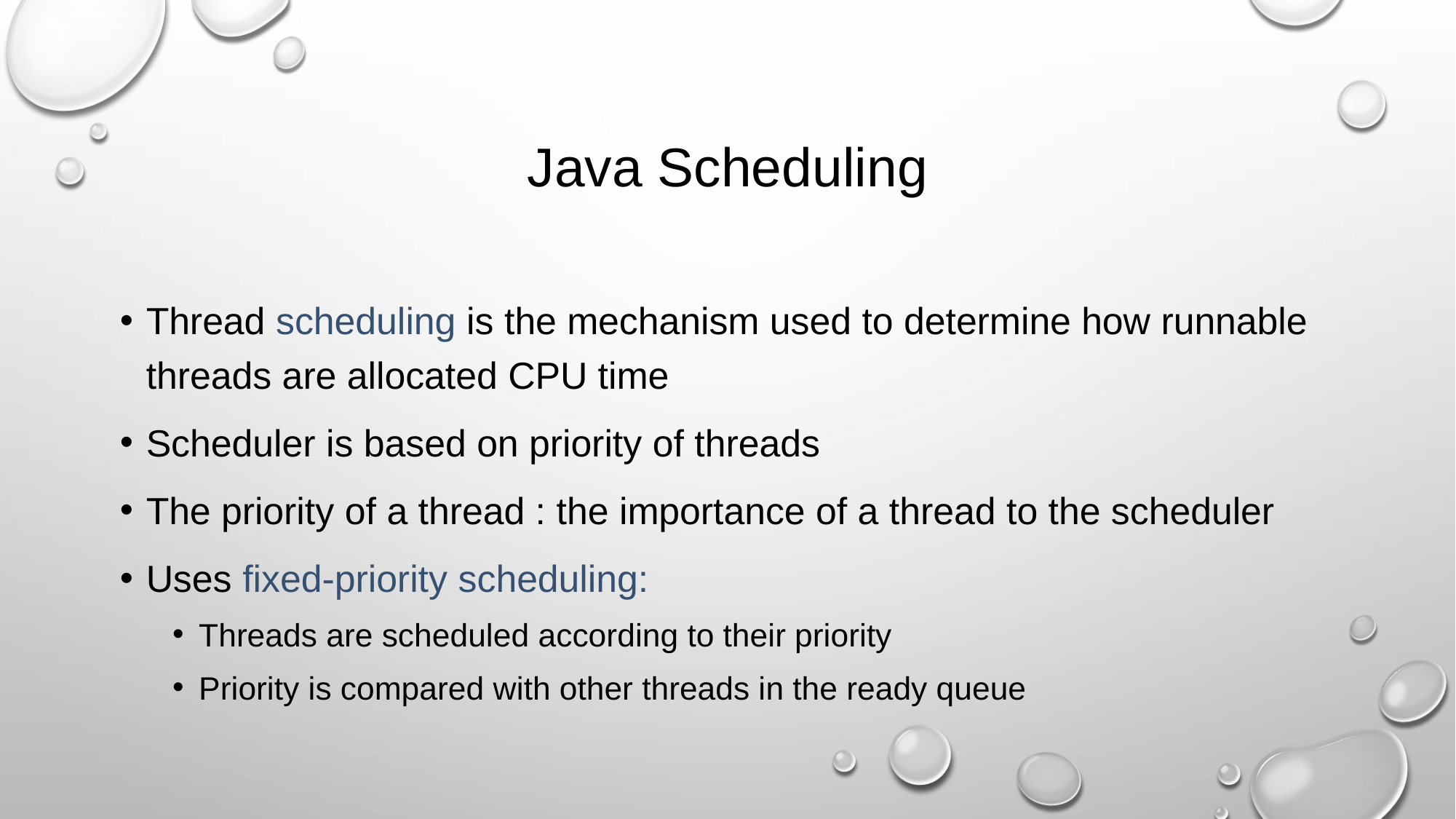

# Java Scheduling
Thread scheduling is the mechanism used to determine how runnable threads are allocated CPU time
Scheduler is based on priority of threads
The priority of a thread : the importance of a thread to the scheduler
Uses fixed-priority scheduling:
Threads are scheduled according to their priority
Priority is compared with other threads in the ready queue